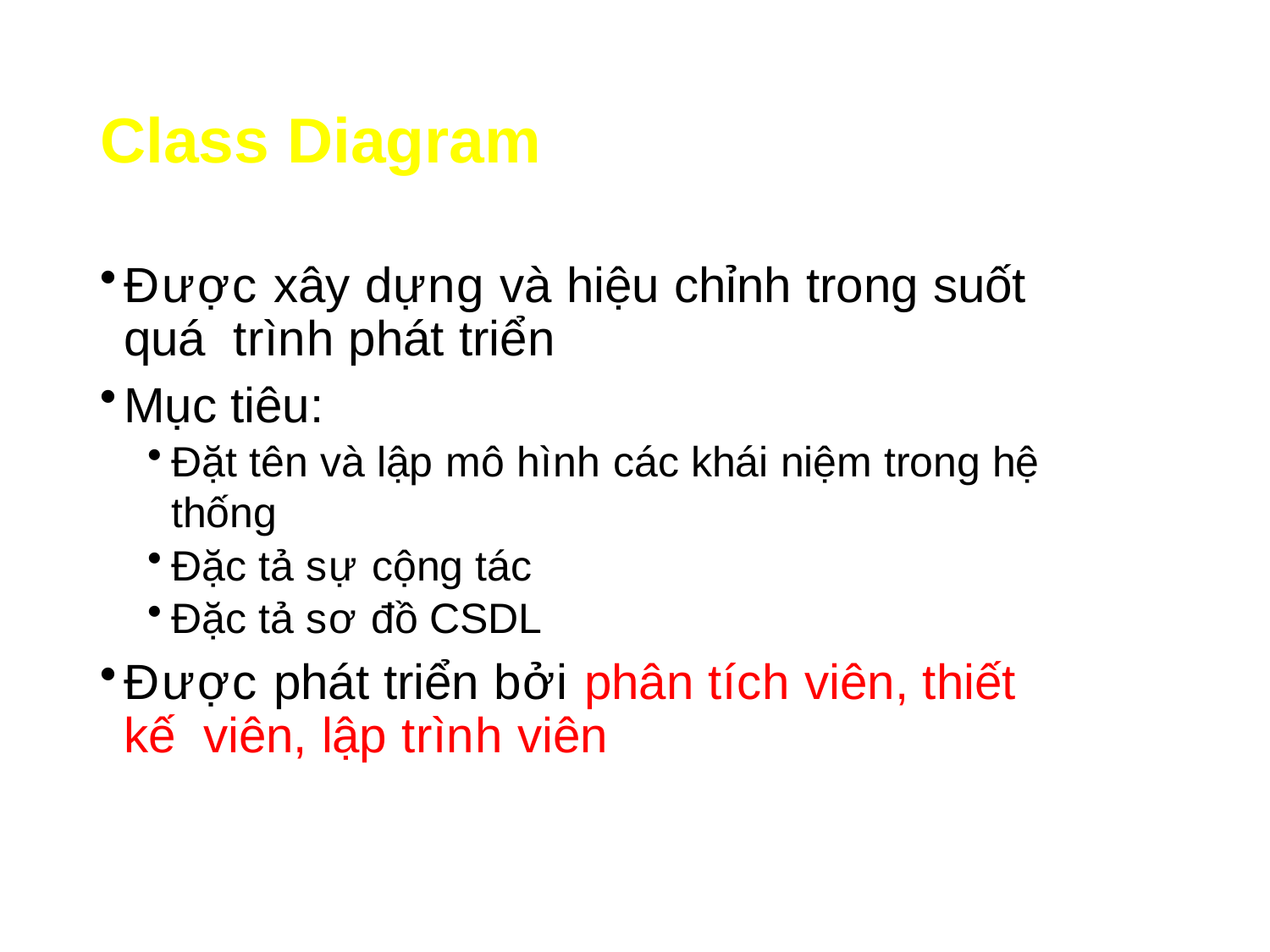

# Class Diagram
Được xây dựng và hiệu chỉnh trong suốt quá  trình phát triển
Mục tiêu:
Đặt tên và lập mô hình các khái niệm trong hệ thống
Đặc tả sự cộng tác
Đặc tả sơ đồ CSDL
Được phát triển bởi phân tích viên, thiết kế  viên, lập trình viên